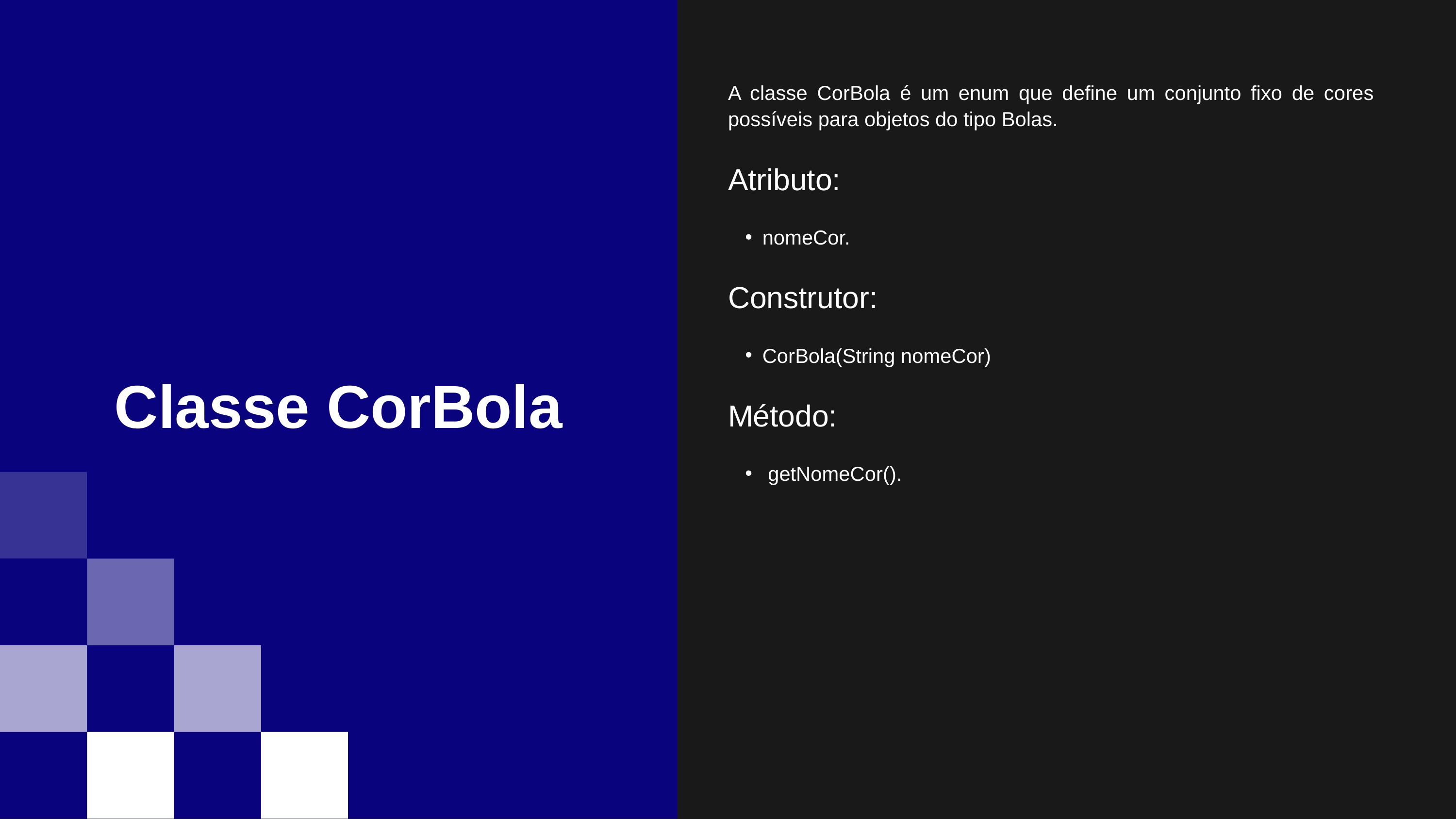

A classe CorBola é um enum que define um conjunto fixo de cores possíveis para objetos do tipo Bolas.

Atributo:

nomeCor.

Construtor:

CorBola(String nomeCor)

Método:

 getNomeCor().

Classe CorBola